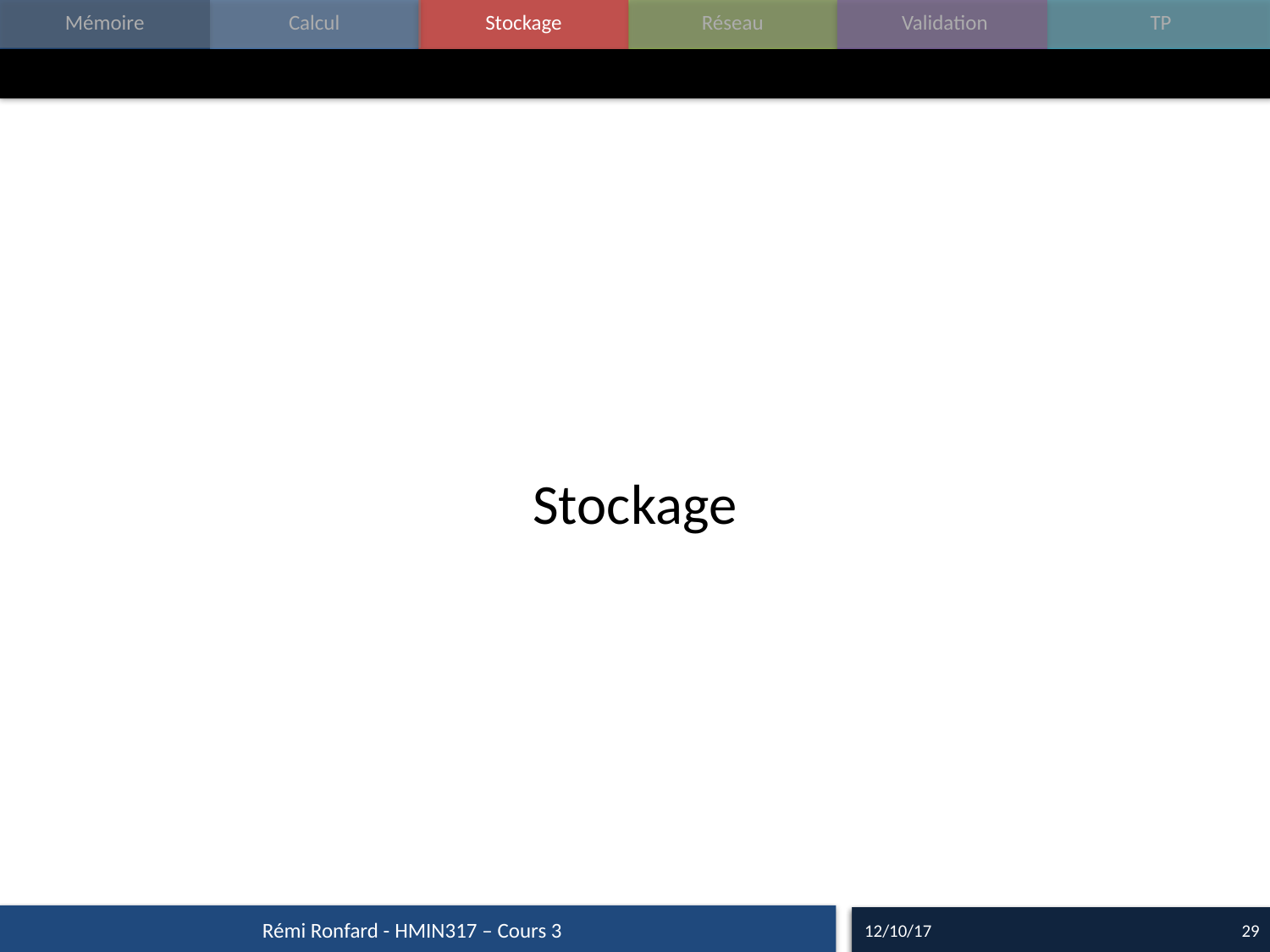

#
Stockage
Rémi Ronfard - HMIN317 – Cours 3
12/10/17
29